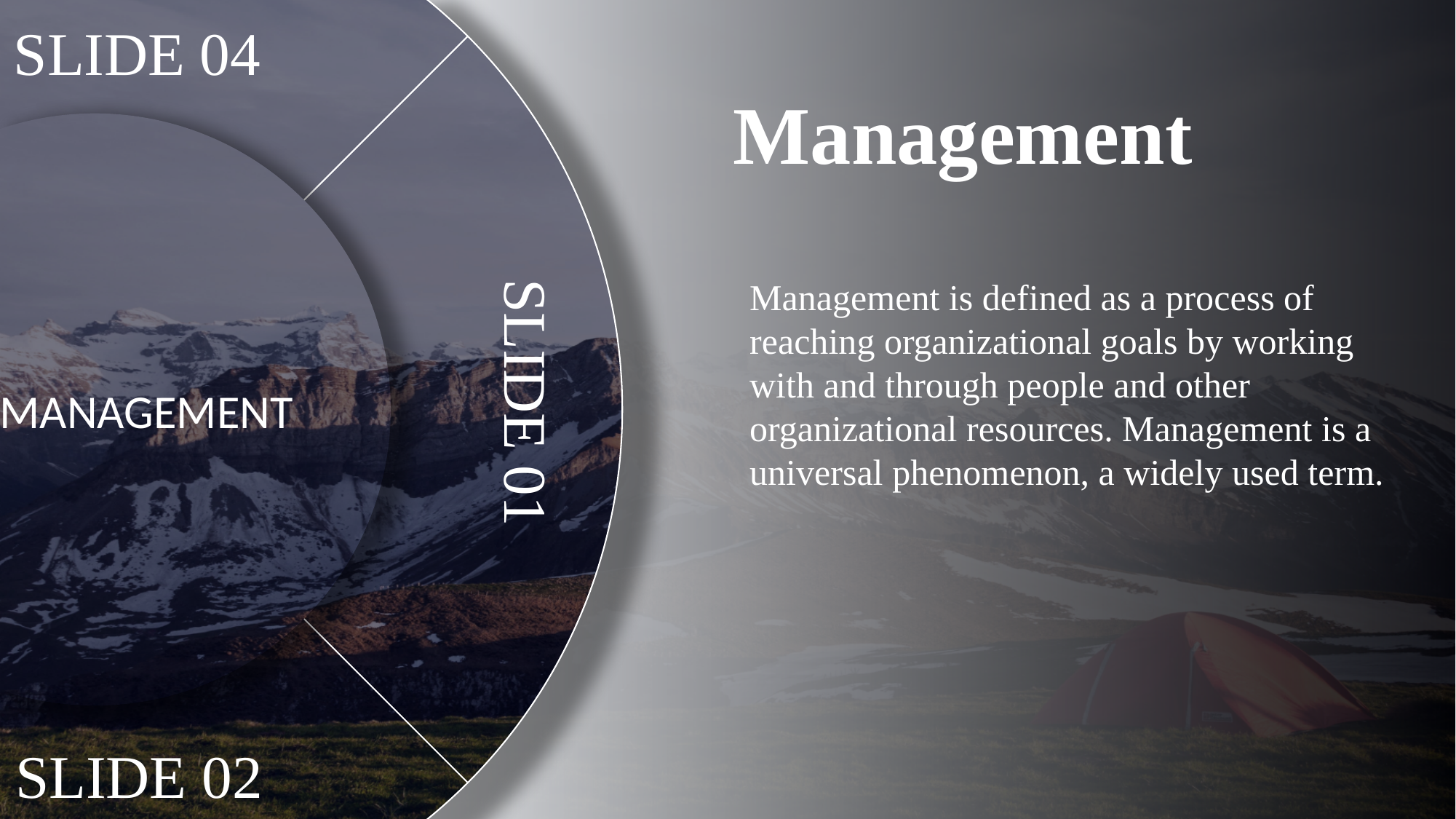

Management
Management is defined as a process of reaching organizational goals by working with and through people and other organizational resources. Management is a universal phenomenon, a widely used term.

SLIDE 04
MANAGEMENT
SLIDE 03
SLIDE 01
SLIDE 02
Management
Management is defined as a process of reaching organizational goals by working with and through people and other organizational resources. Management is a universal phenomenon, a widely used term.
Administration
Administration means overall determination of policies, setting of major objectives, the identification of general purposes and laying down of broad programmes and projects.     It refers to the management activities at higher levels. It lays down basic principles of the organization.